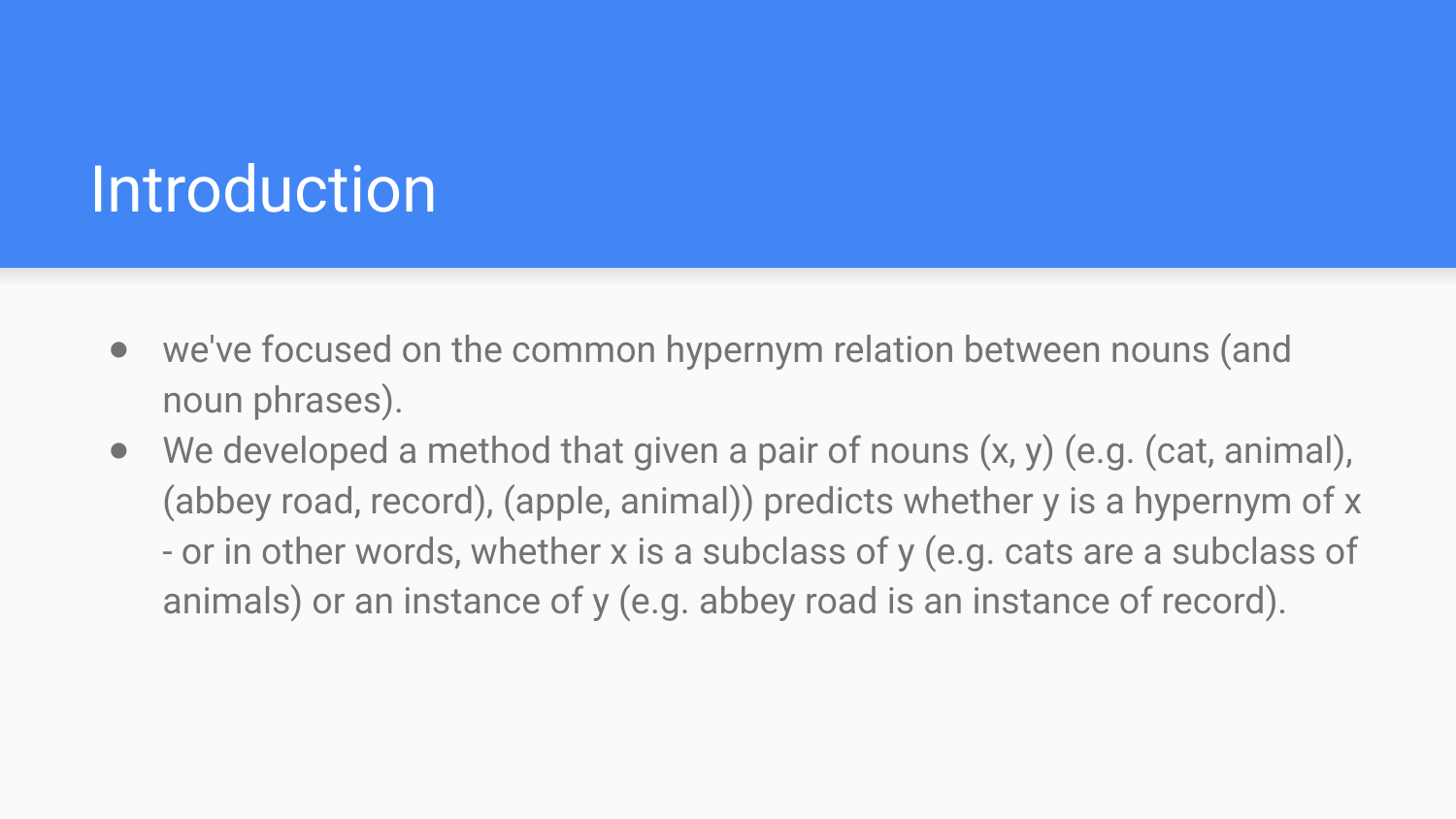

# Introduction
we've focused on the common hypernym relation between nouns (and noun phrases).
We developed a method that given a pair of nouns (x, y) (e.g. (cat, animal), (abbey road, record), (apple, animal)) predicts whether y is a hypernym of x - or in other words, whether x is a subclass of y (e.g. cats are a subclass of animals) or an instance of y (e.g. abbey road is an instance of record).